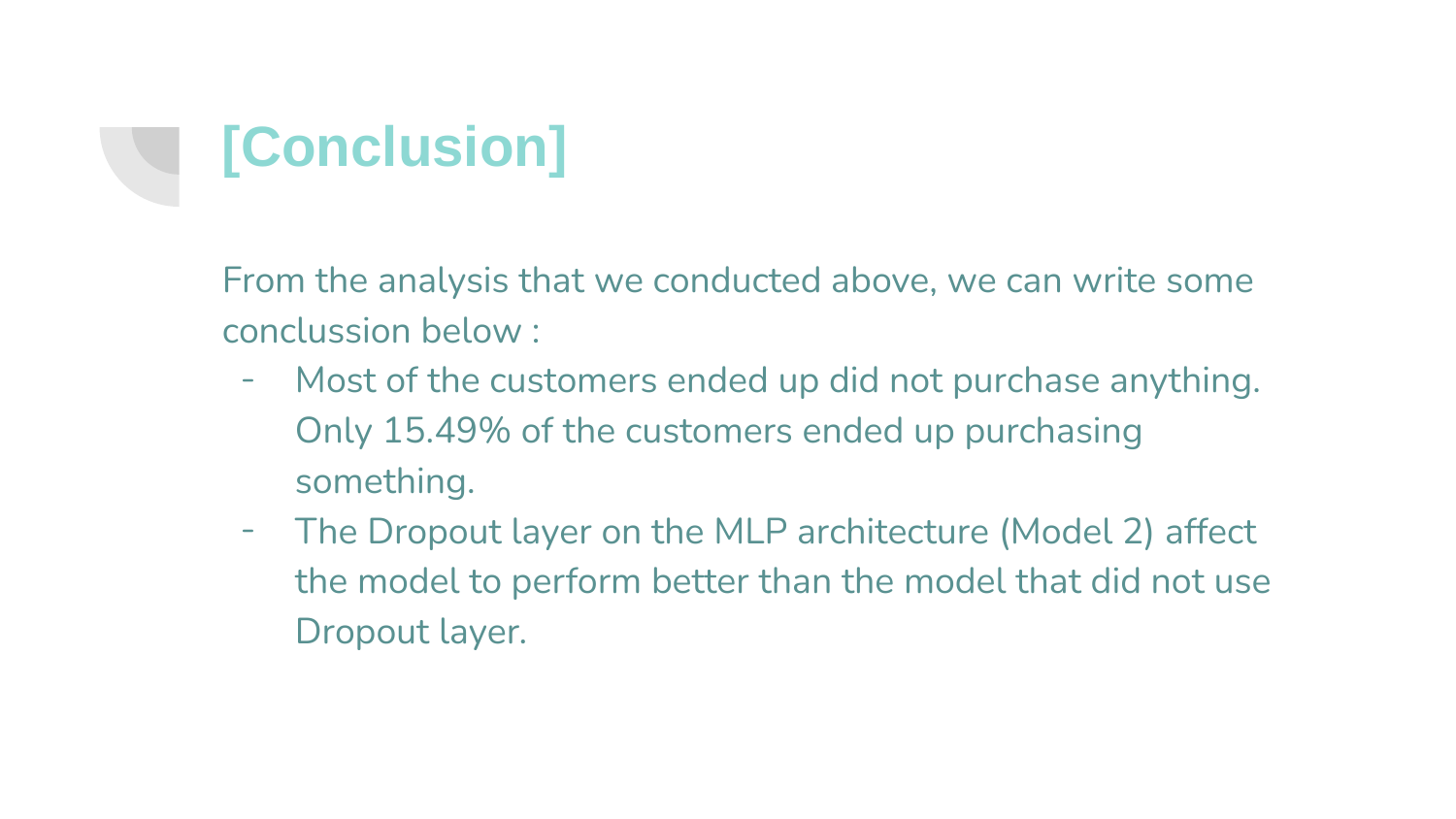

# [Conclusion]
From the analysis that we conducted above, we can write some conclussion below :
Most of the customers ended up did not purchase anything. Only 15.49% of the customers ended up purchasing something.
The Dropout layer on the MLP architecture (Model 2) affect the model to perform better than the model that did not use Dropout layer.